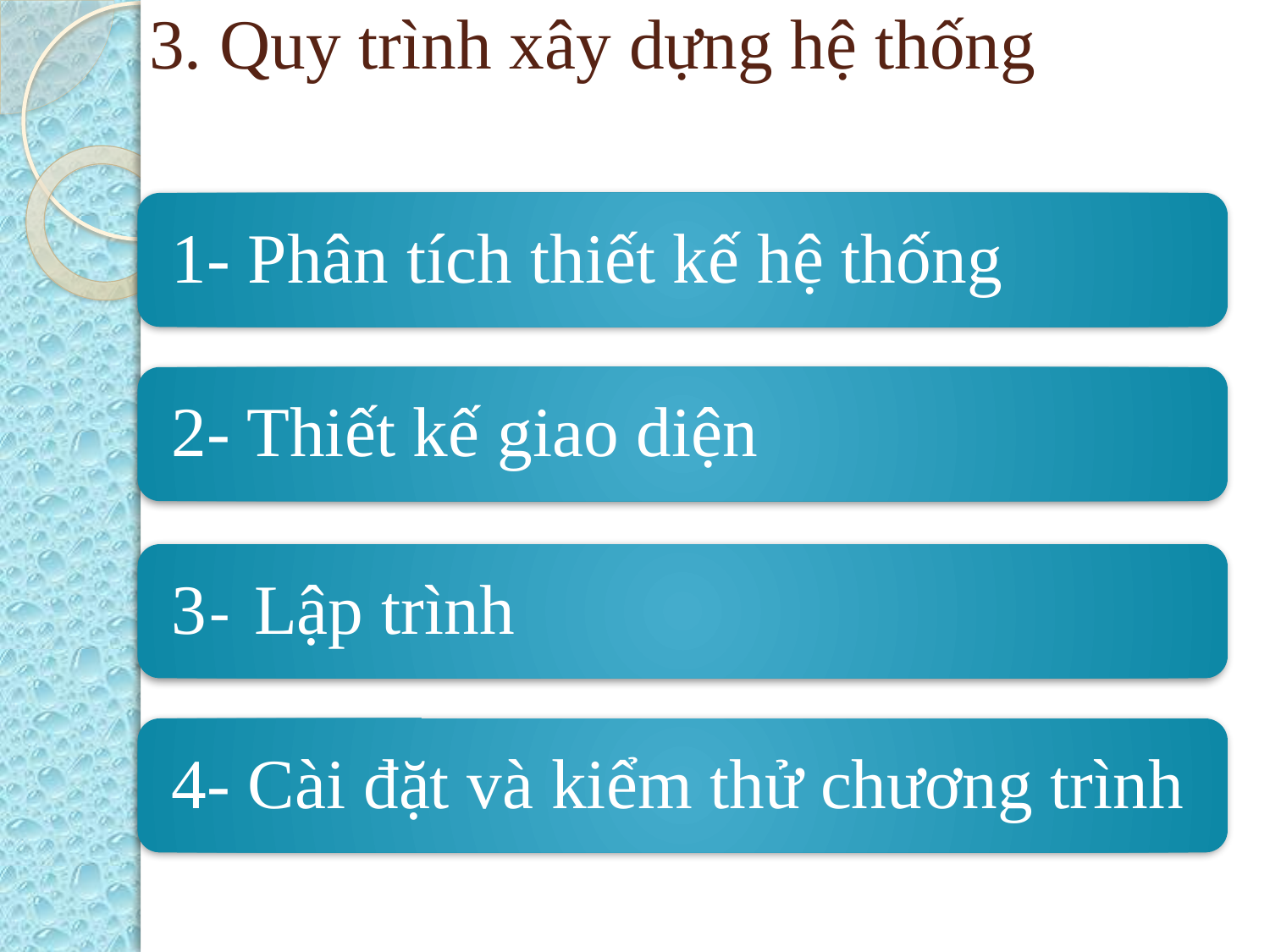

# 3. Quy trình xây dựng hệ thống
1- Phân tích thiết kế hệ thống
2- Thiết kế giao diện
3- Lập trình
4- Cài đặt và kiểm thử chương trình